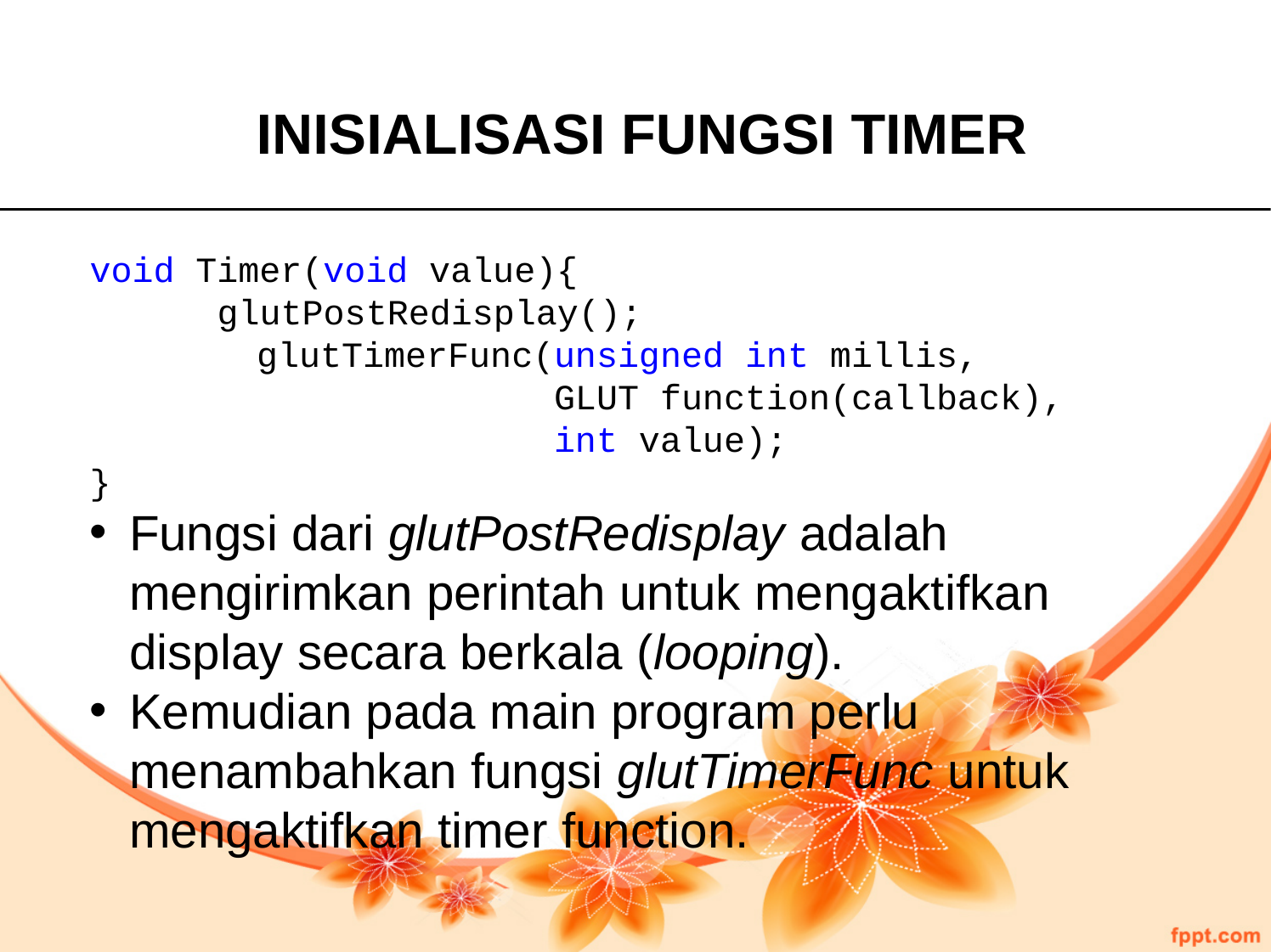

INISIALISASI FUNGSI TIMER

void Timer(void value){
	glutPostRedisplay();
	 	glutTimerFunc(unsigned int millis,
			  	  GLUT function(callback), 		  		  int value);
}
Fungsi dari glutPostRedisplay adalah mengirimkan perintah untuk mengaktifkan display secara berkala (looping).
Kemudian pada main program perlu menambahkan fungsi glutTimerFunc untuk mengaktifkan timer function.